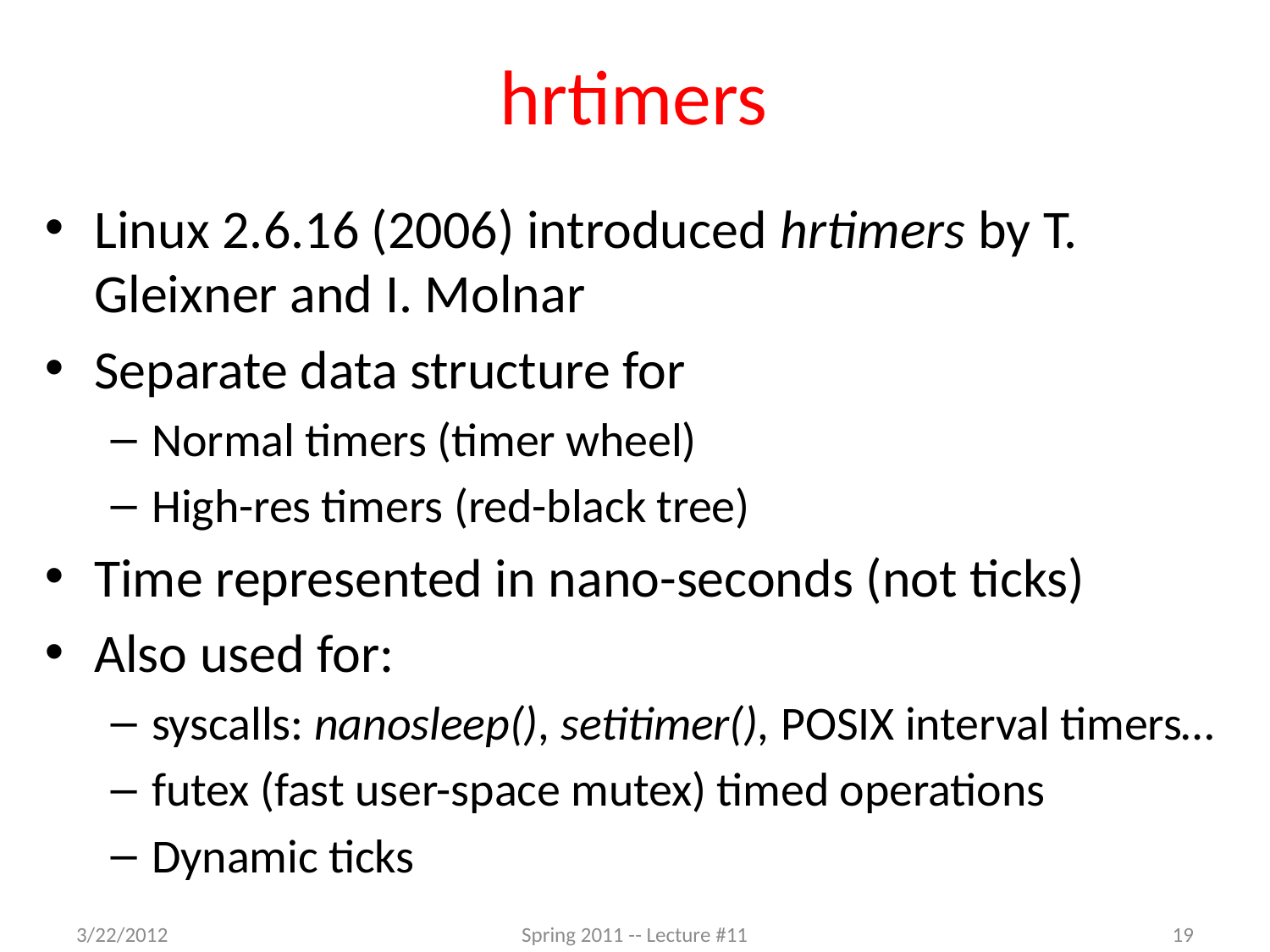

# hrtimers
Linux 2.6.16 (2006) introduced hrtimers by T. Gleixner and I. Molnar
Separate data structure for
Normal timers (timer wheel)
High-res timers (red-black tree)
Time represented in nano-seconds (not ticks)
Also used for:
syscalls: nanosleep(), setitimer(), POSIX interval timers…
futex (fast user-space mutex) timed operations
Dynamic ticks

3/22/2012
Spring 2011 -- Lecture #11
19